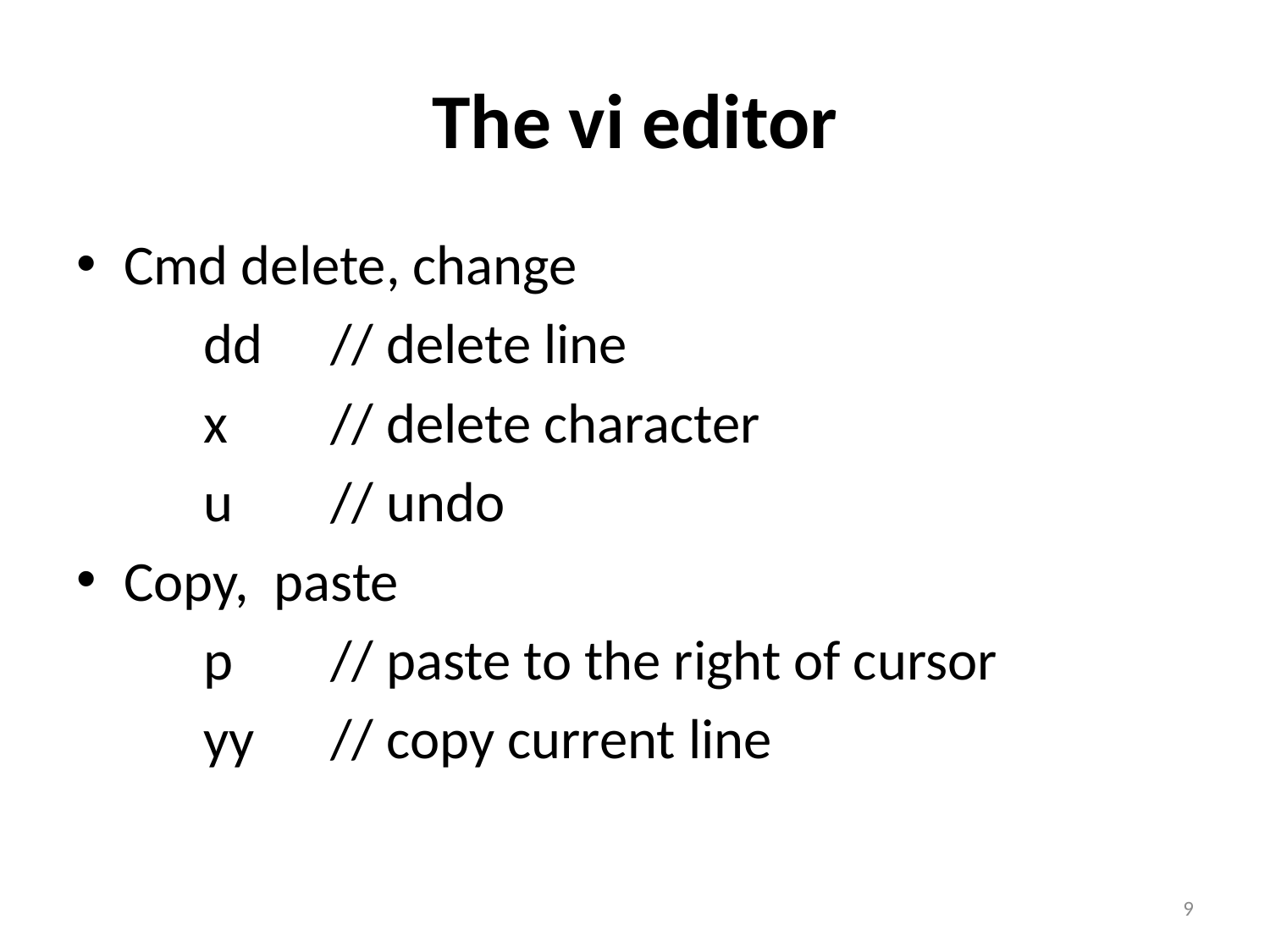

# The vi editor
Cmd delete, change
	dd 	// delete line
	x 	// delete character
	u 	// undo
Copy,  paste
	p 	// paste to the right of cursor
	yy	// copy current line

9